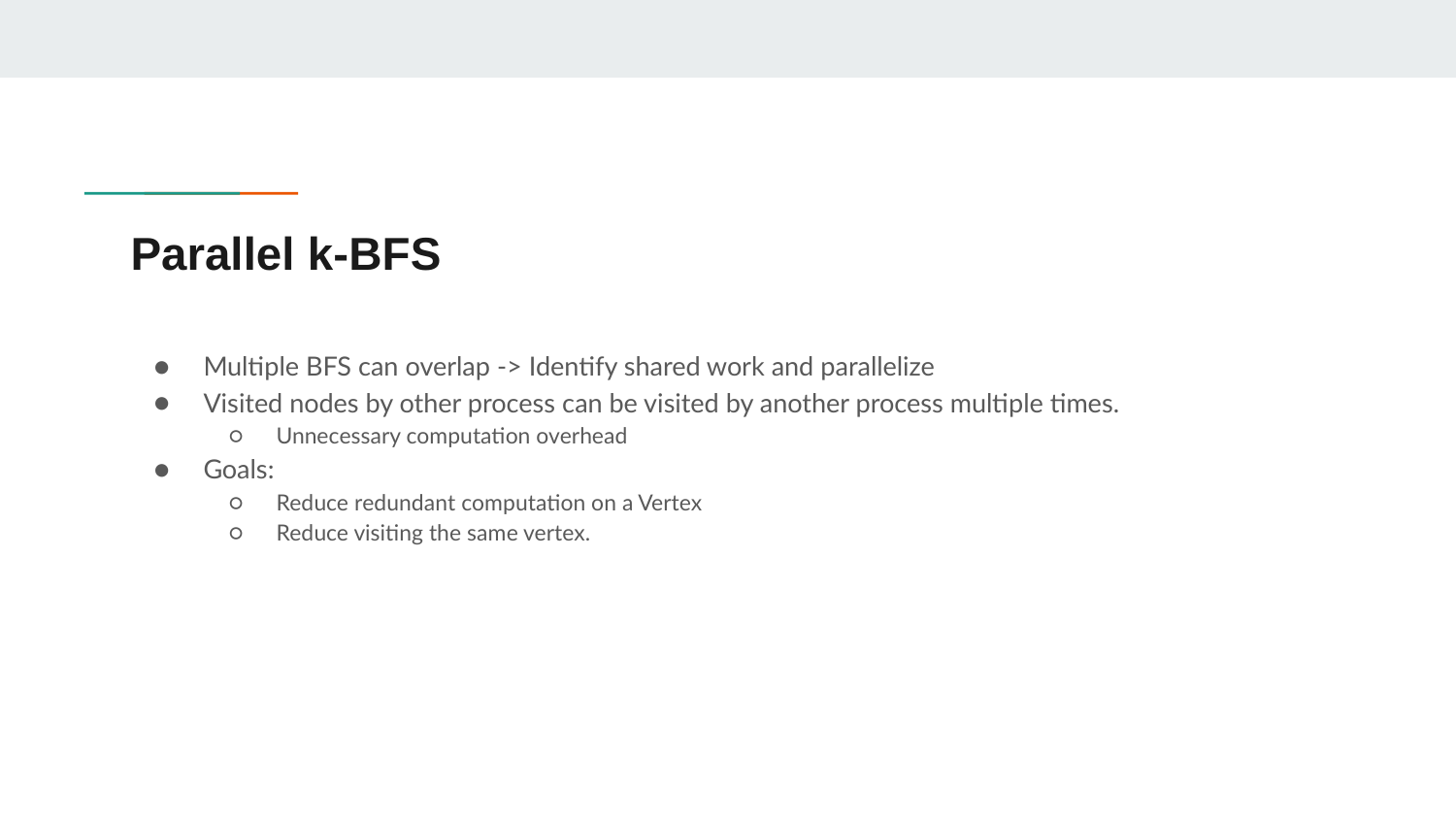

# Parallel k-BFS
Multiple BFS can overlap -> Identify shared work and parallelize
Visited nodes by other process can be visited by another process multiple times.
Unnecessary computation overhead
Goals:
Reduce redundant computation on a Vertex
Reduce visiting the same vertex.